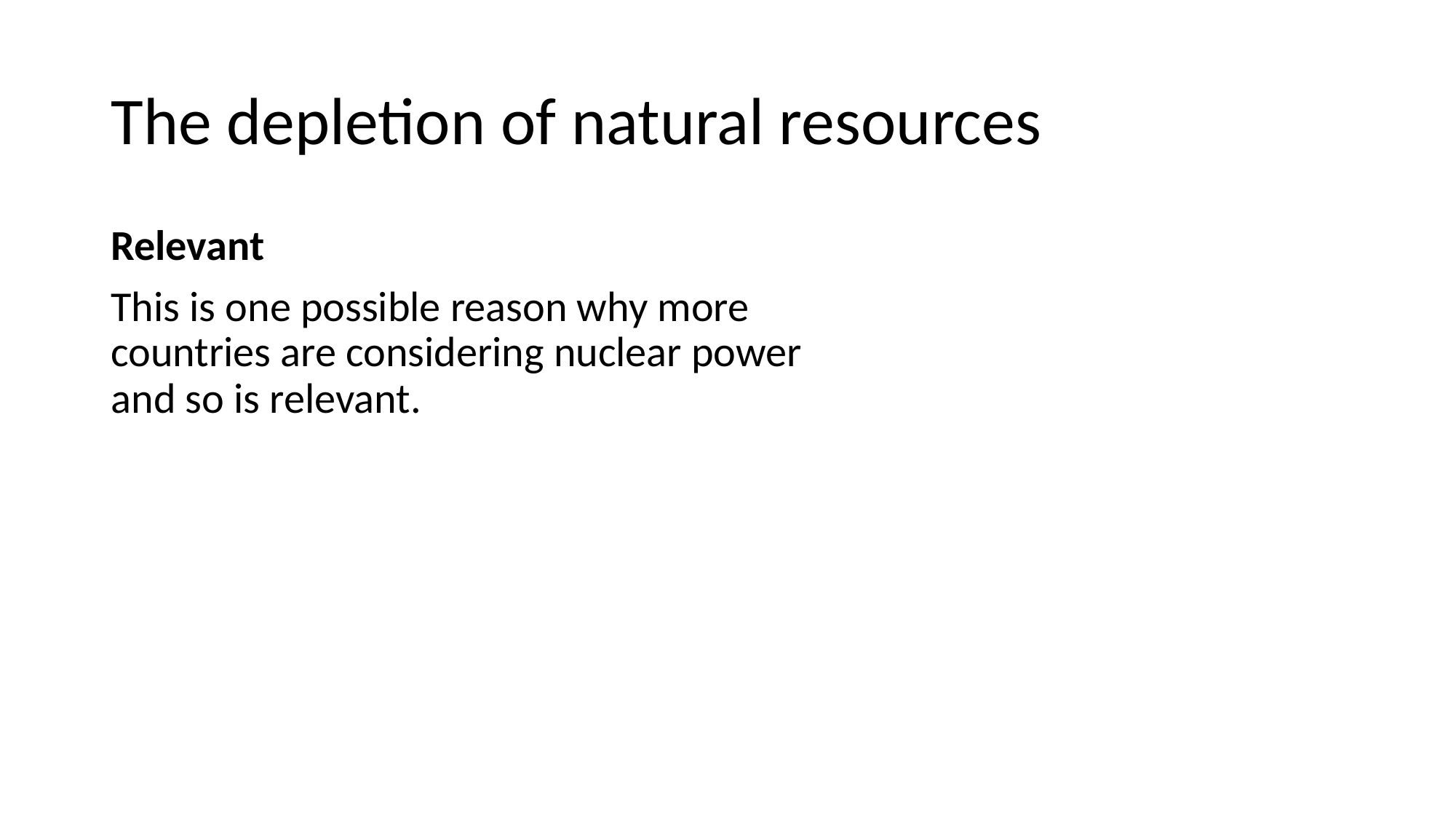

# The depletion of natural resources
Relevant
This is one possible reason why more
countries are considering nuclear power
and so is relevant.